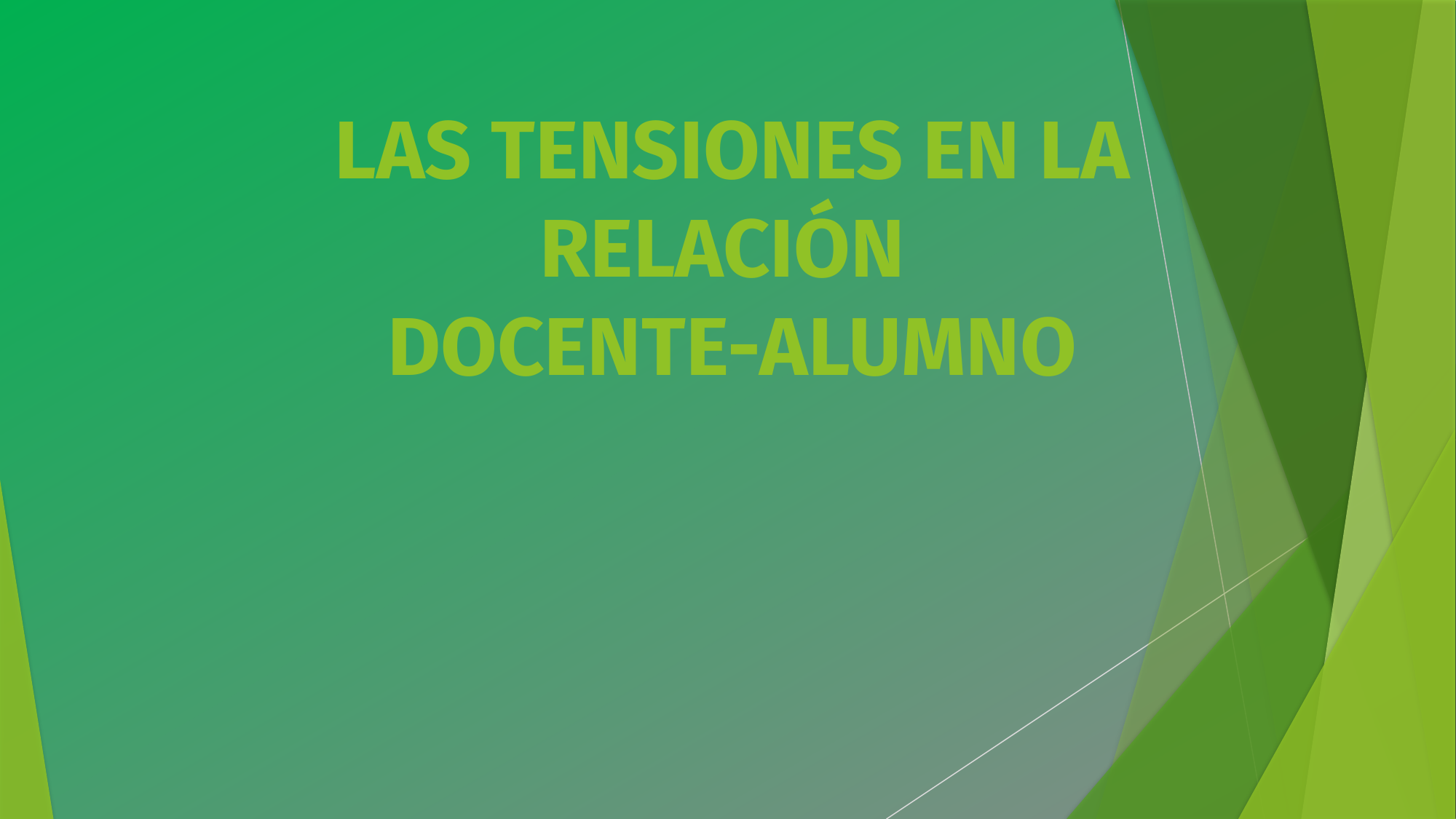

# LAS TENSIONES EN LA RELACIÓN DOCENTE-ALUMNO